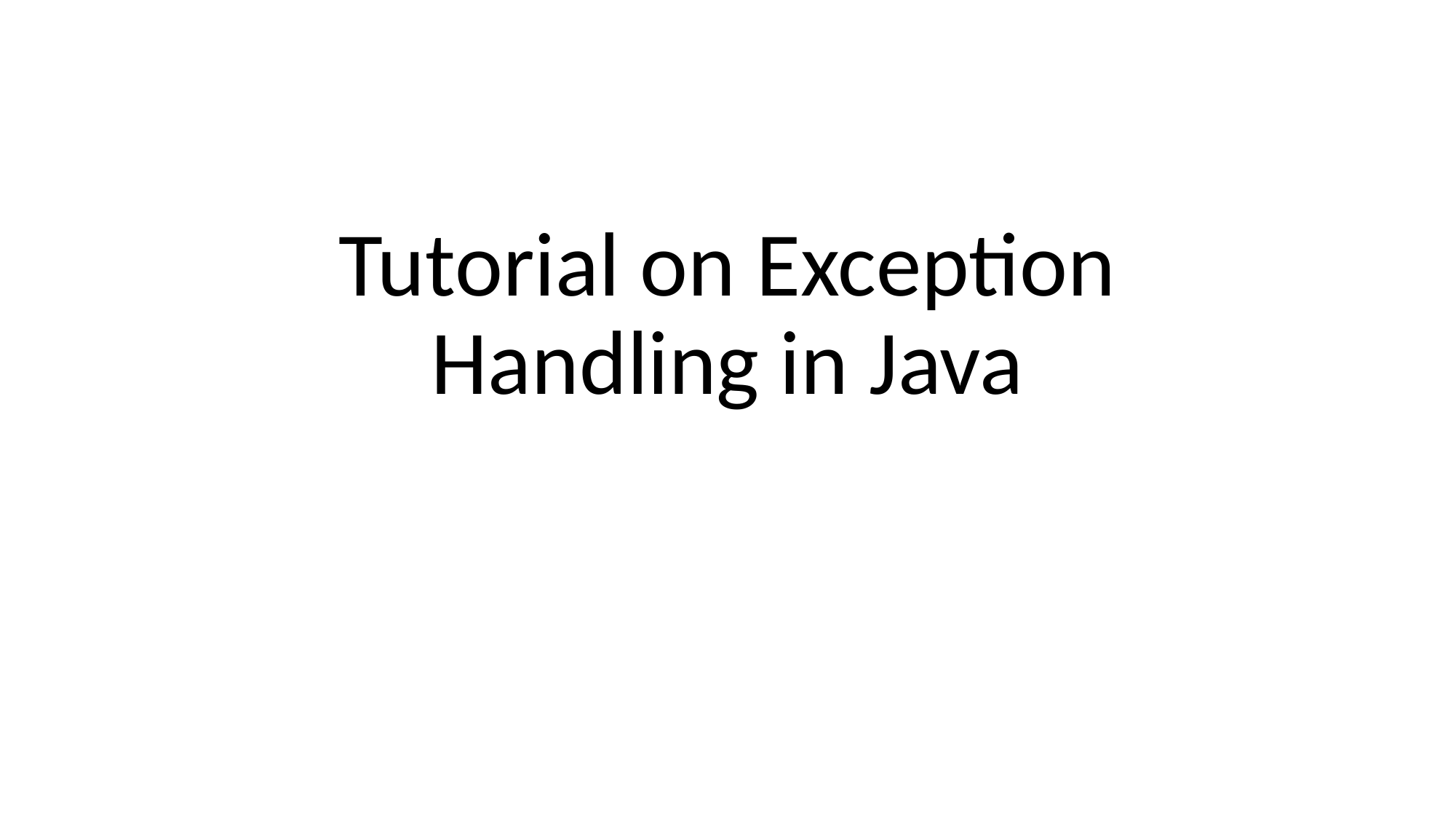

# Tutorial on Exception Handling in Java